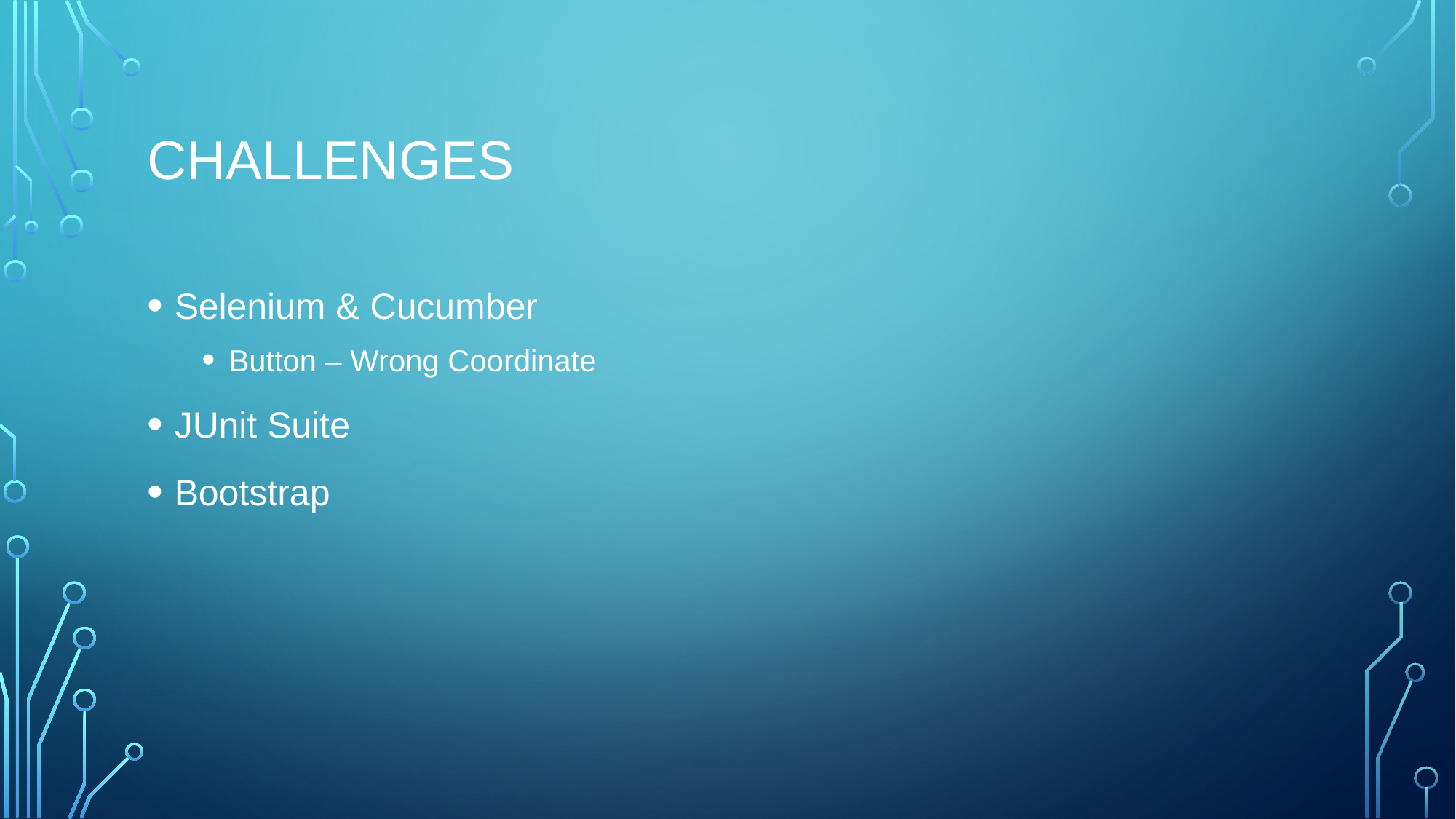

# Challenges
Selenium & Cucumber
Button – Wrong Coordinate
JUnit Suite
Bootstrap